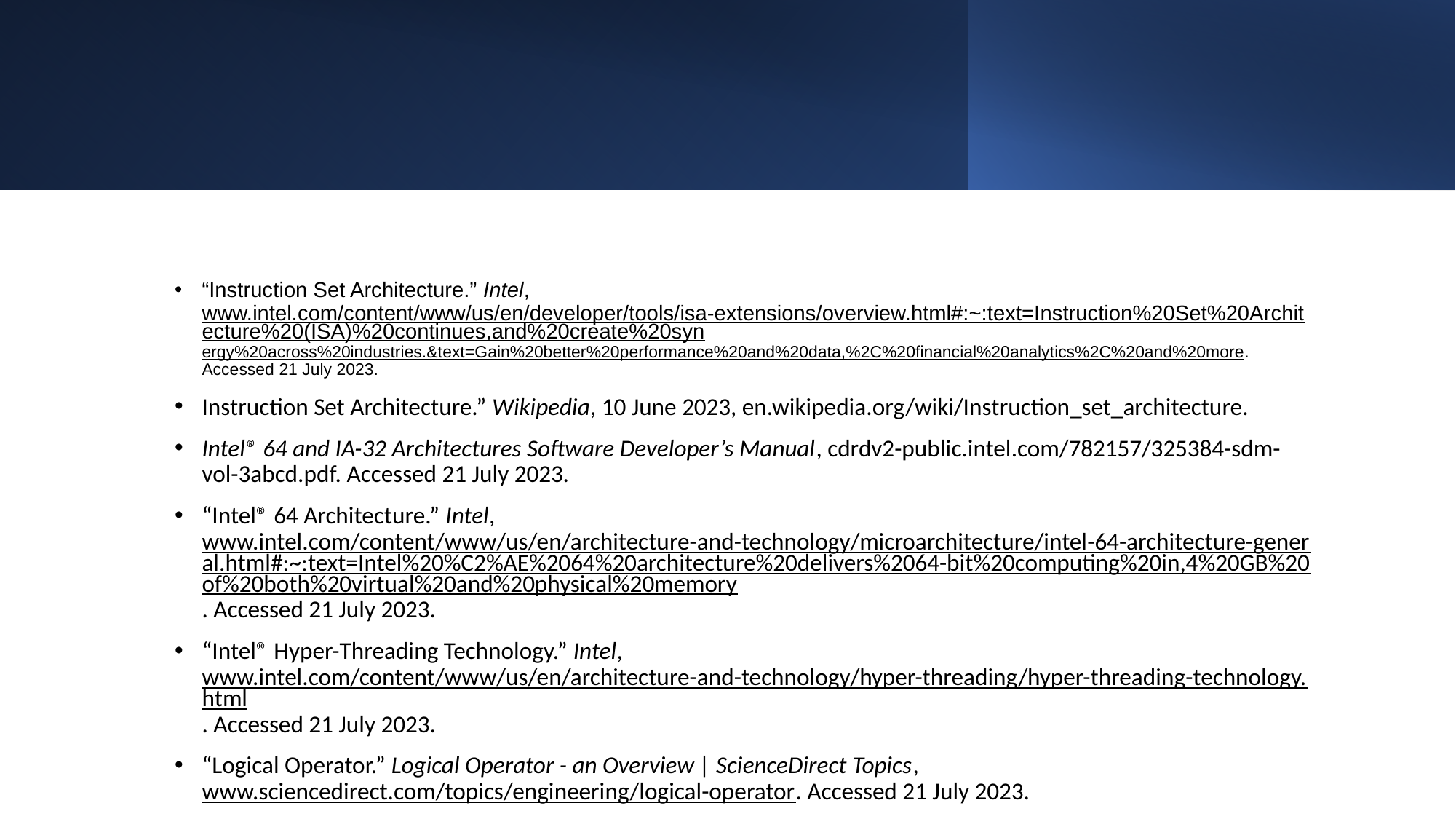

“Instruction Set Architecture.” Intel, www.intel.com/content/www/us/en/developer/tools/isa-extensions/overview.html#:~:text=Instruction%20Set%20Architecture%20(ISA)%20continues,and%20create%20synergy%20across%20industries.&text=Gain%20better%20performance%20and%20data,%2C%20financial%20analytics%2C%20and%20more. Accessed 21 July 2023.
Instruction Set Architecture.” Wikipedia, 10 June 2023, en.wikipedia.org/wiki/Instruction_set_architecture.
Intel® 64 and IA-32 Architectures Software Developer’s Manual, cdrdv2-public.intel.com/782157/325384-sdm-vol-3abcd.pdf. Accessed 21 July 2023.
“Intel® 64 Architecture.” Intel, www.intel.com/content/www/us/en/architecture-and-technology/microarchitecture/intel-64-architecture-general.html#:~:text=Intel%20%C2%AE%2064%20architecture%20delivers%2064-bit%20computing%20in,4%20GB%20of%20both%20virtual%20and%20physical%20memory. Accessed 21 July 2023.
“Intel® Hyper-Threading Technology.” Intel, www.intel.com/content/www/us/en/architecture-and-technology/hyper-threading/hyper-threading-technology.html. Accessed 21 July 2023.
“Logical Operator.” Logical Operator - an Overview | ScienceDirect Topics, www.sciencedirect.com/topics/engineering/logical-operator. Accessed 21 July 2023.